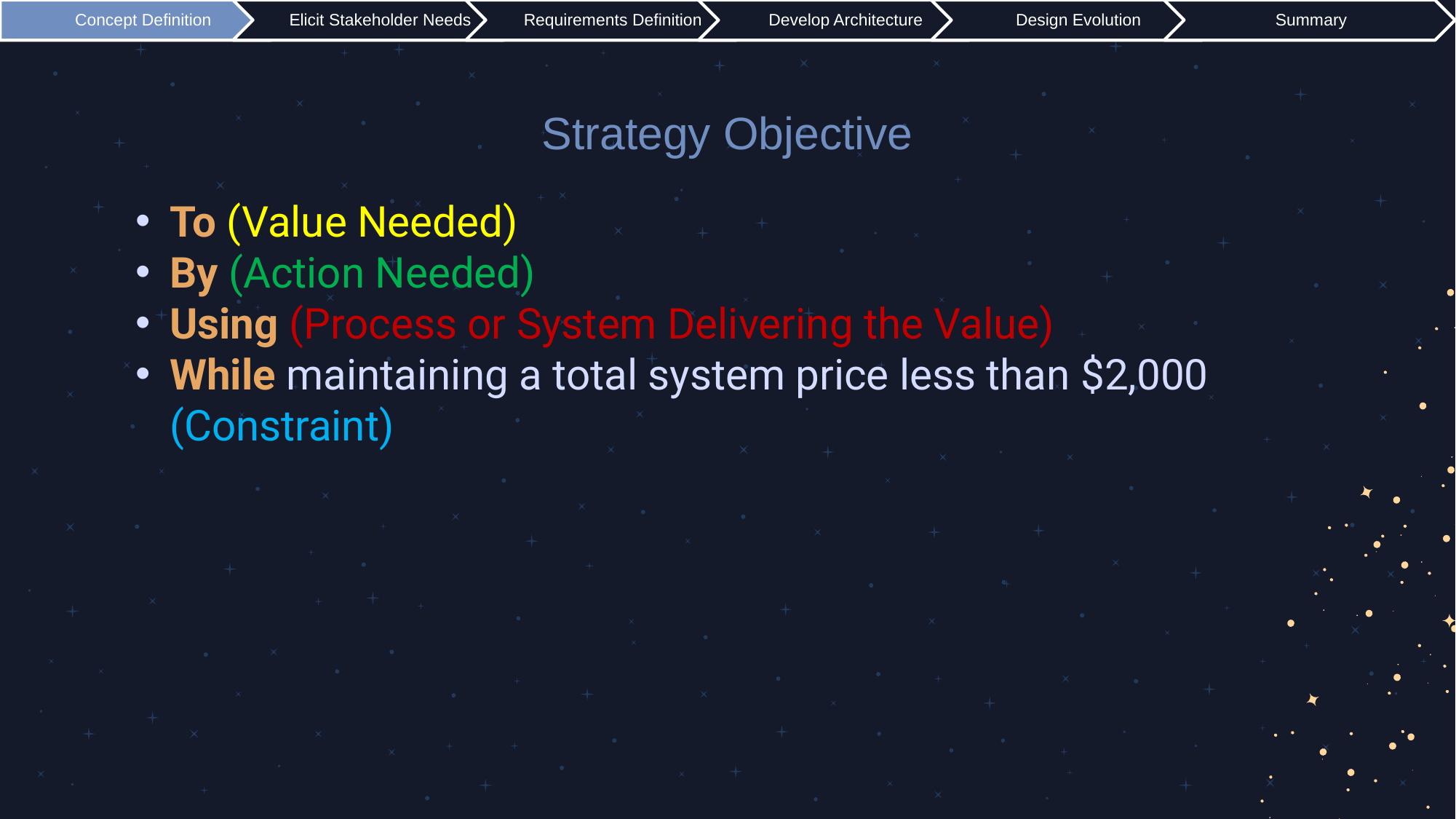

REV 1
# Strategy Objective
To (Value Needed)
By (Action Needed)
Using (Process or System Delivering the Value)
While maintaining a total system price less than $2,000 (Constraint)
Concept Definition
Elicit Stakeholder Needs
Requirements Definition
Develop Architecture
Design Evolution
Summary